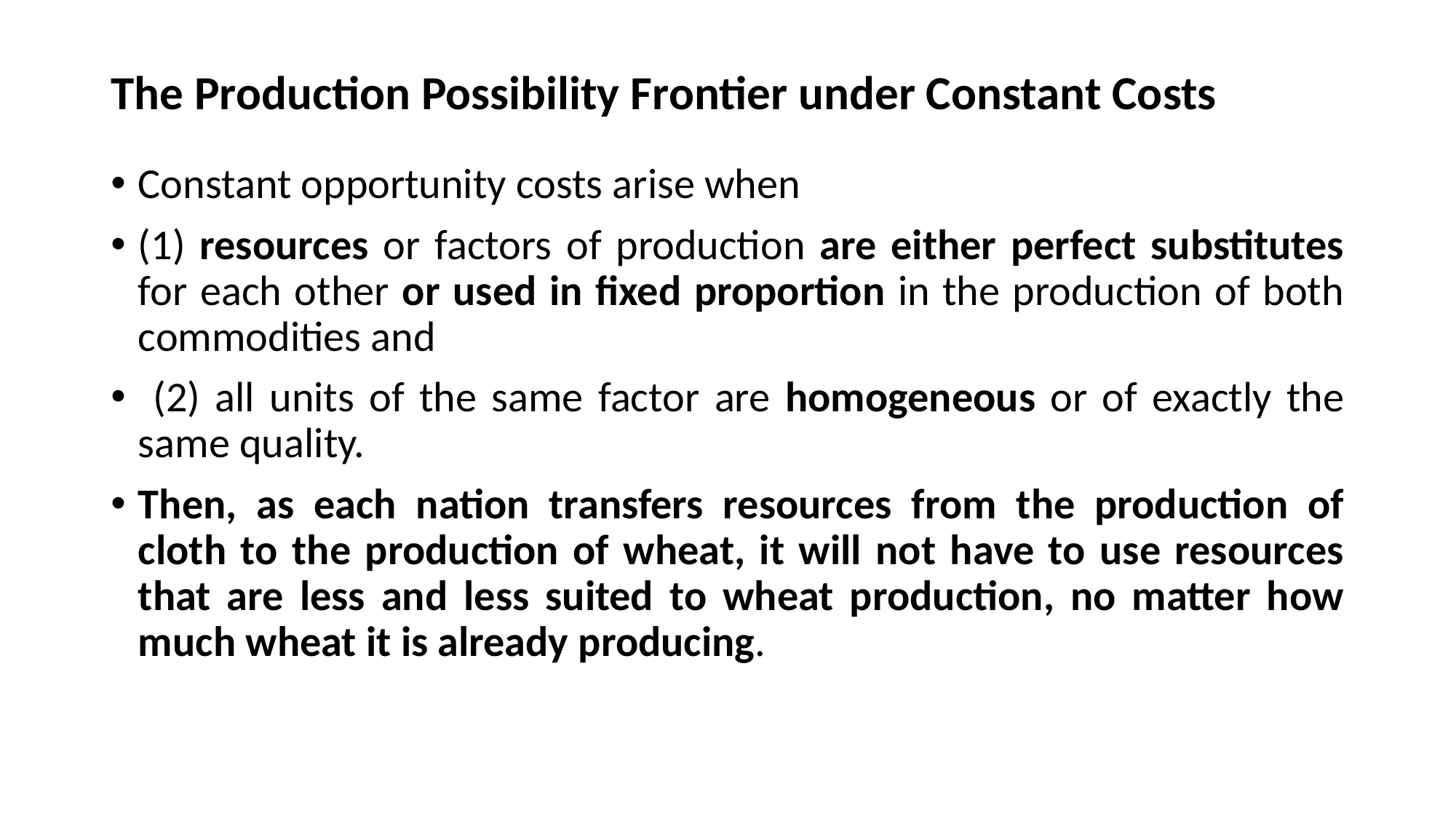

# The Production Possibility Frontier under Constant Costs
Constant opportunity costs arise when
(1) resources or factors of production are either perfect substitutes for each other or used in fixed proportion in the production of both commodities and
 (2) all units of the same factor are homogeneous or of exactly the same quality.
Then, as each nation transfers resources from the production of cloth to the production of wheat, it will not have to use resources that are less and less suited to wheat production, no matter how much wheat it is already producing.
19